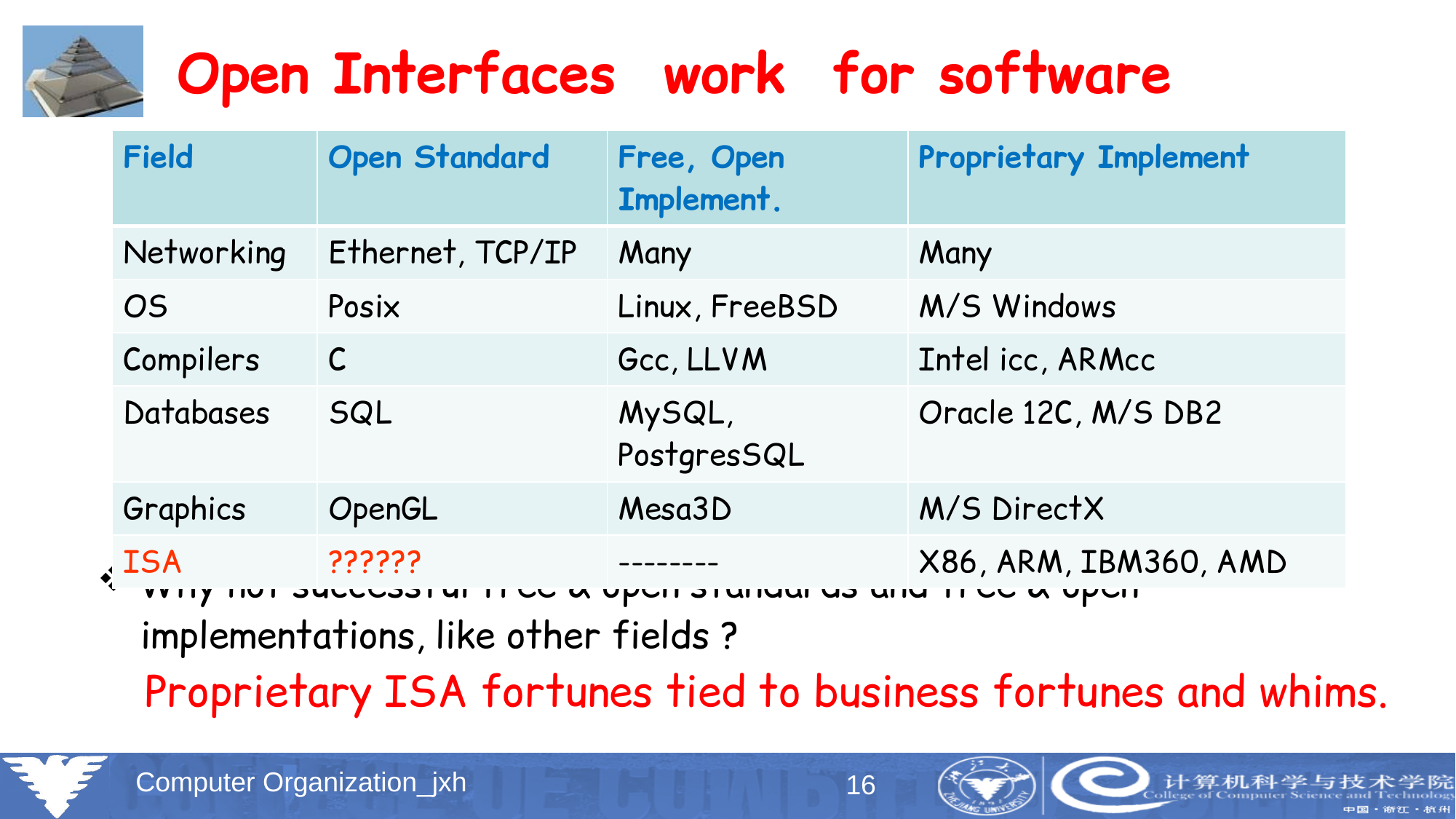

# Open Interfaces  work  for software
| Field | Open Standard | Free, Open Implement. | Proprietary Implement |
| --- | --- | --- | --- |
| Networking | Ethernet, TCP/IP | Many | Many |
| OS | Posix | Linux, FreeBSD | M/S Windows |
| Compilers | C | Gcc, LLVM | Intel icc, ARMcc |
| Databases | SQL | MySQL, PostgresSQL | Oracle 12C, M/S DB2 |
| Graphics | OpenGL | Mesa3D | M/S DirectX |
| ISA | ?????? | -------- | X86, ARM, IBM360, AMD |
Why not successful free & open standards and free & open
    implementations, like other fields ?
Proprietary ISA fortunes tied to business fortunes and whims.